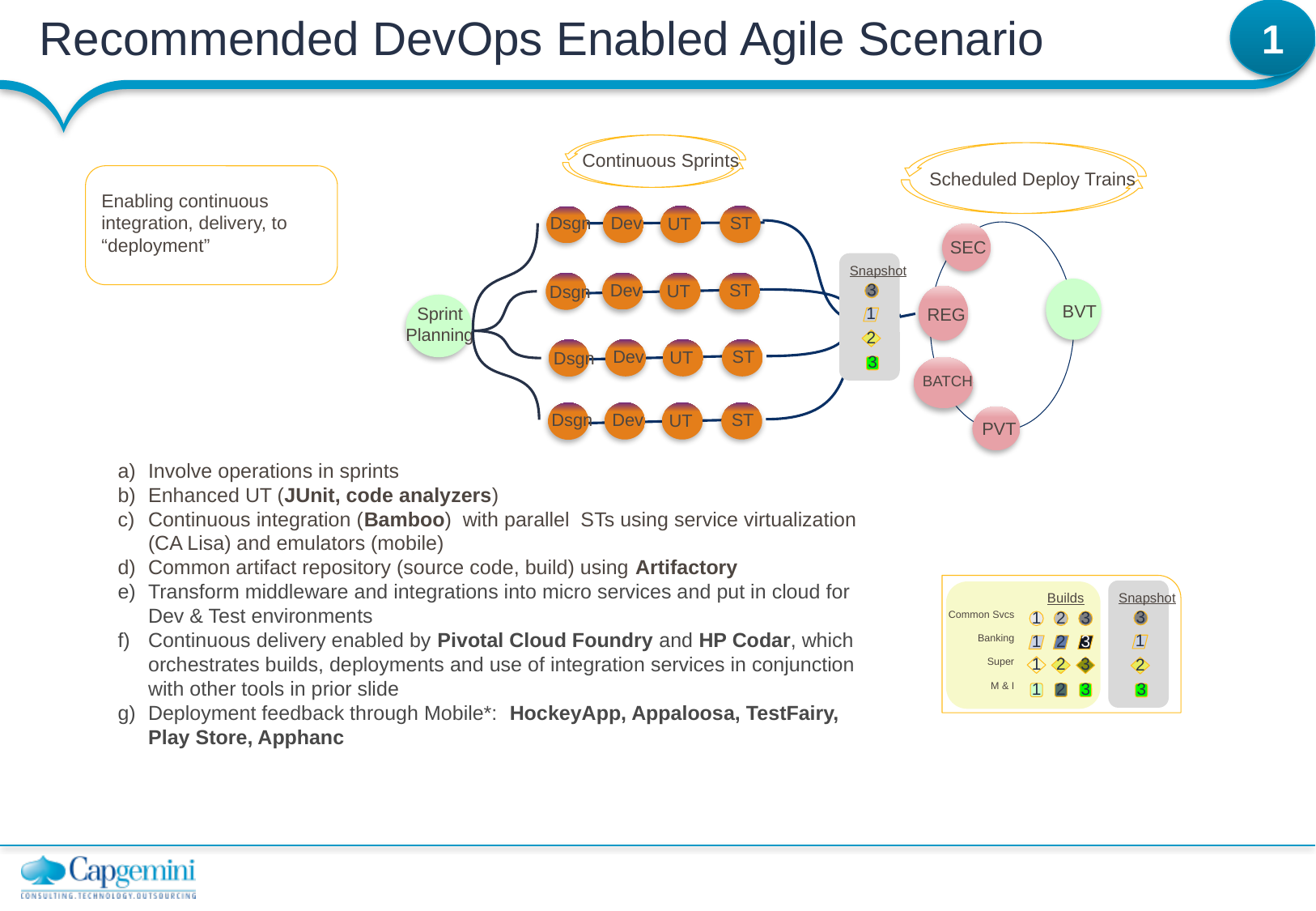

# Recommended DevOps Enabled Agile Scenario
1

Continuous Sprints

Scheduled Deploy Trains
ST

Dev

 UT

Dsgn

SEC

REG
BVT

BATCH

PVT

Snapshot
3
1
2
3
ST

Dev

 UT

Dsgn

Sprint
Planning
ST

Dev

 UT

Dsgn
ST

Dev

 UT

Dsgn

Enabling continuous integration, delivery, to “deployment”
Involve operations in sprints
Enhanced UT (JUnit, code analyzers)
Continuous integration (Bamboo)  with parallel  STs using service virtualization (CA Lisa) and emulators (mobile)
Common artifact repository (source code, build) using Artifactory
Transform middleware and integrations into micro services and put in cloud for Dev & Test environments
Continuous delivery enabled by Pivotal Cloud Foundry and HP Codar, which orchestrates builds, deployments and use of integration services in conjunction with other tools in prior slide
Deployment feedback through Mobile*:  HockeyApp, Appaloosa, TestFairy, Play Store, Apphanc

Snapshot
3
1
2
3
Builds
Common Svcs
Banking
Super
M & I
1
2
3
1
2
3
1
2
3
1
2
3